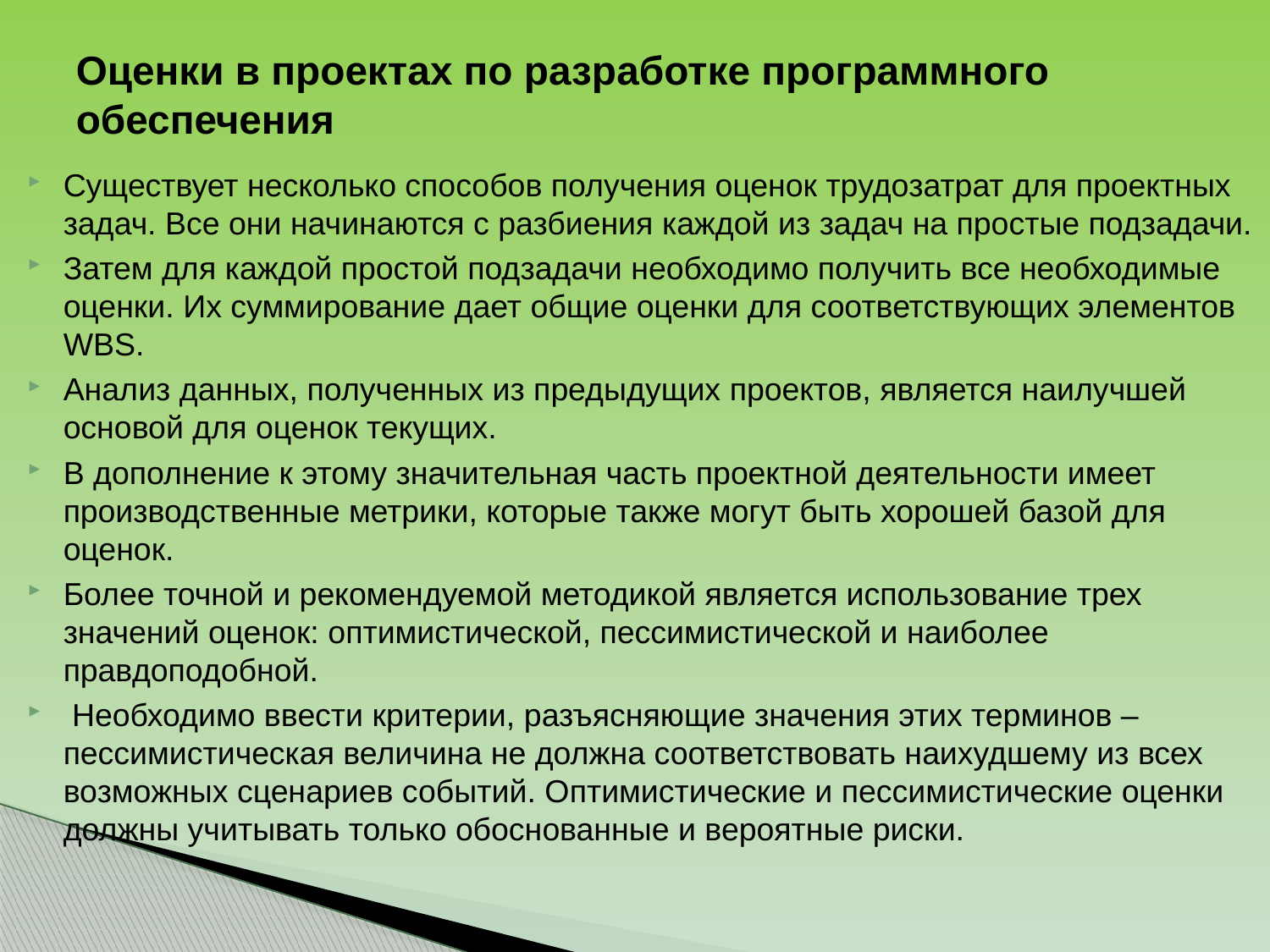

# Оценки в проектах по разработке программного обеспечения
Существует несколько способов получения оценок трудозатрат для проектных задач. Все они начинаются с разбиения каждой из задач на простые подзадачи.
Затем для каждой простой подзадачи необходимо получить все необходимые оценки. Их суммирование дает общие оценки для соответствующих элементов WBS.
Анализ данных, полученных из предыдущих проектов, является наилучшей основой для оценок текущих.
В дополнение к этому значительная часть проектной деятельности имеет производственные метрики, которые также могут быть хорошей базой для оценок.
Более точной и рекомендуемой методикой является использование трех значений оценок: оптимистической, пессимистической и наиболее правдоподобной.
 Необходимо ввести критерии, разъясняющие значения этих терминов – пессимистическая величина не должна соответствовать наихудшему из всех возможных сценариев событий. Оптимистические и пессимистические оценки должны учитывать только обоснованные и вероятные риски.